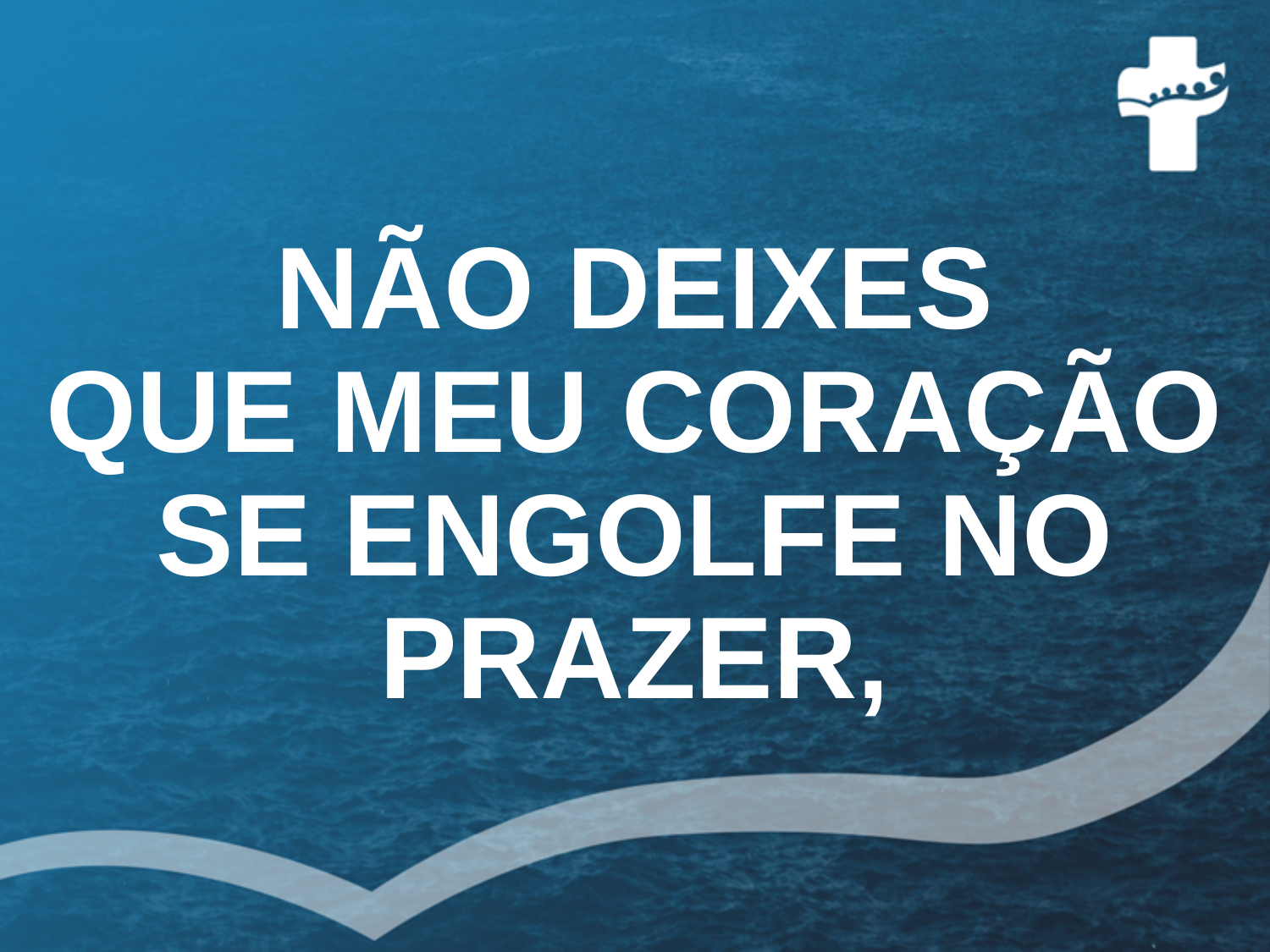

# NÃO DEIXES QUE MEU CORAÇÃO SE ENGOLFE NO PRAZER,